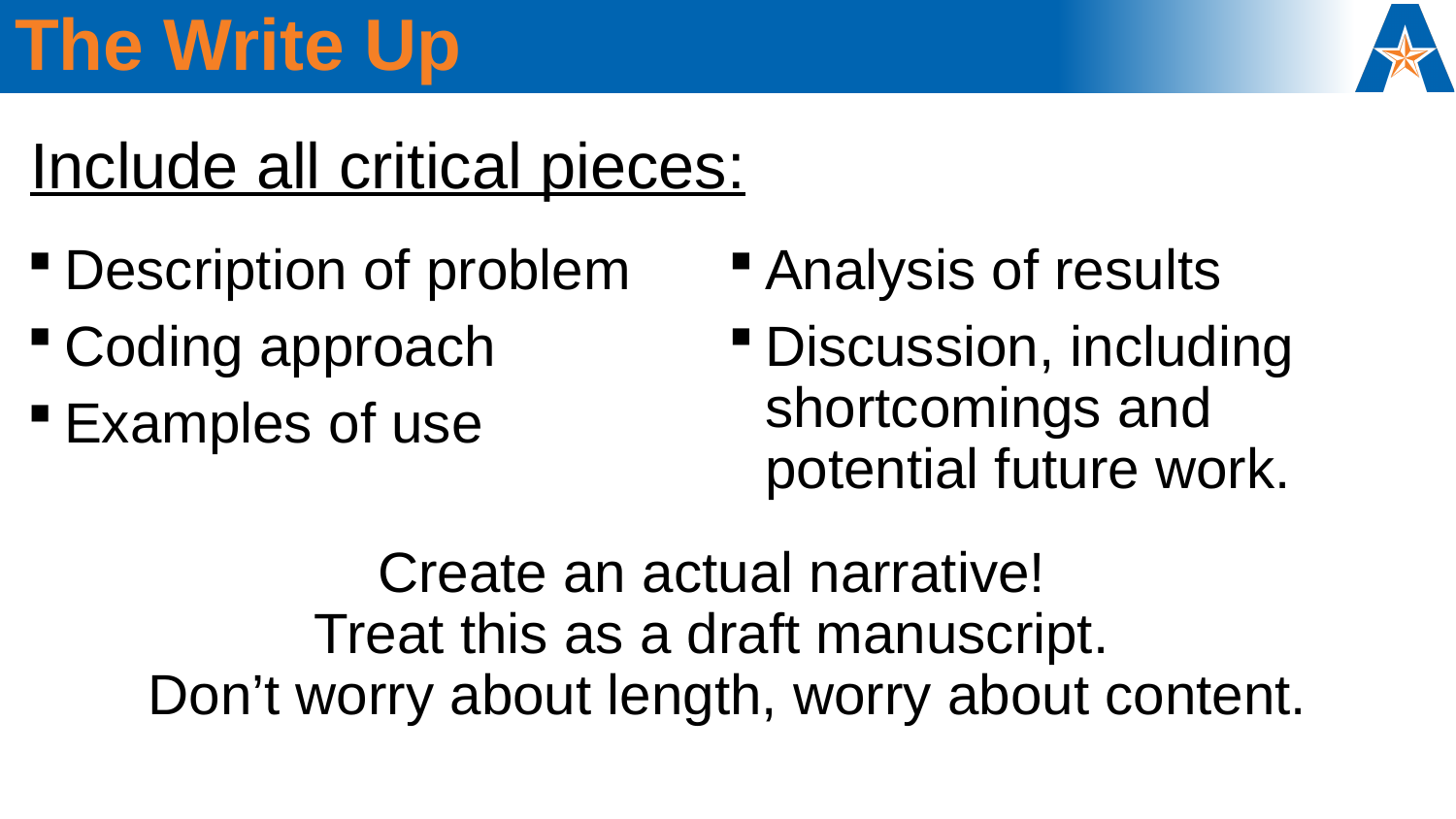

# The Write Up
Include all critical pieces:
Description of problem
Coding approach
Examples of use
Analysis of results
Discussion, including shortcomings and potential future work.
Create an actual narrative!
Treat this as a draft manuscript.
Don’t worry about length, worry about content.